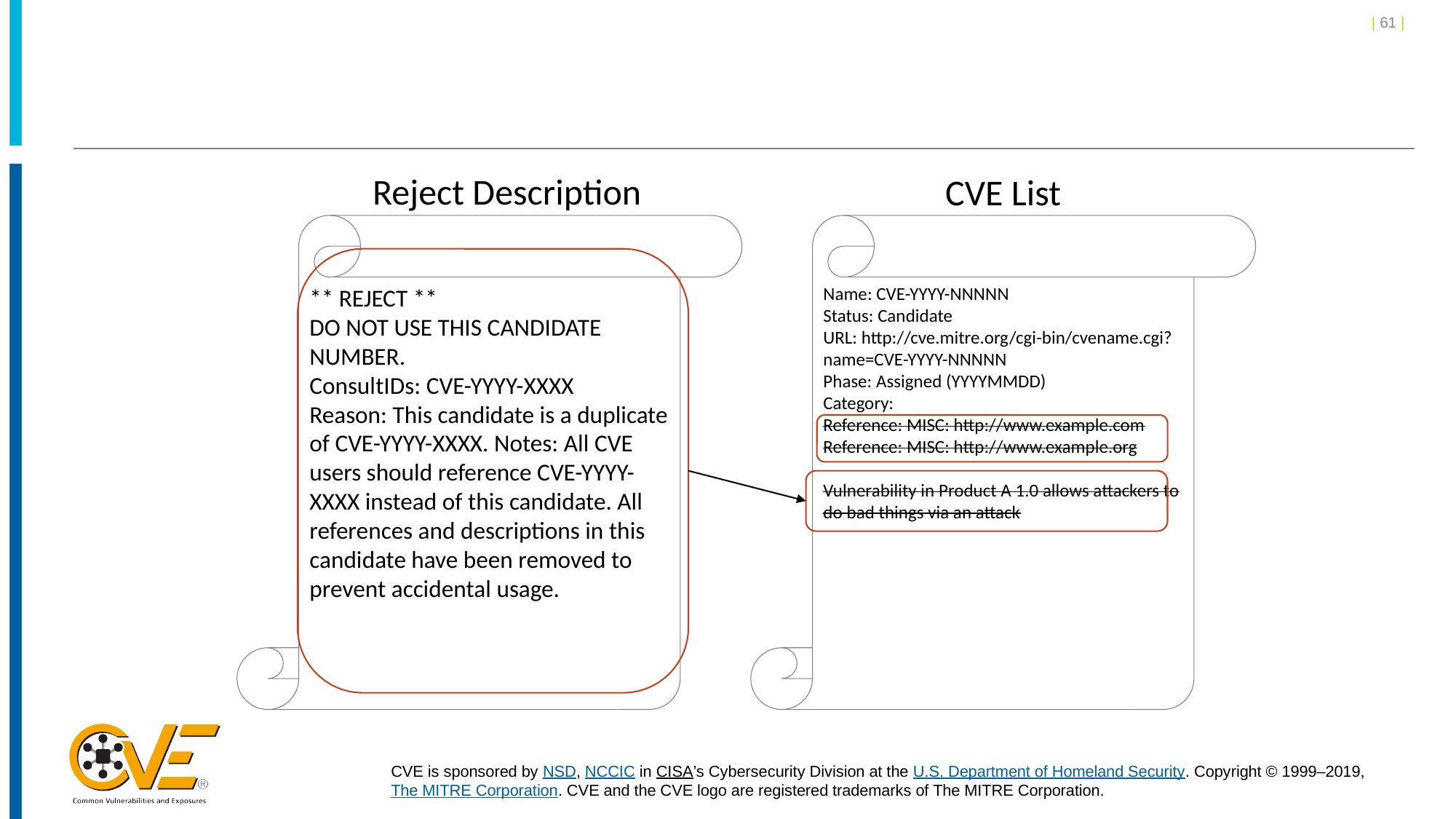

| 61 |
Reject Description
CVE List
** REJECT **
DO NOT USE THIS CANDIDATE NUMBER.
ConsultIDs: CVE-YYYY-XXXX
Reason: This candidate is a duplicate of CVE-YYYY-XXXX. Notes: All CVE users should reference CVE-YYYY-XXXX instead of this candidate. All references and descriptions in this candidate have been removed to prevent accidental usage.

Name: CVE-YYYY-NNNNN
Status: Candidate
URL: http://cve.mitre.org/cgi-bin/cvename.cgi?name=CVE-YYYY-NNNNN
Phase: Assigned (YYYYMMDD)
Category:
Reference: MISC: http://www.example.com
Reference: MISC: http://www.example.org

Vulnerability in Product A 1.0 allows attackers to do bad things via an attack